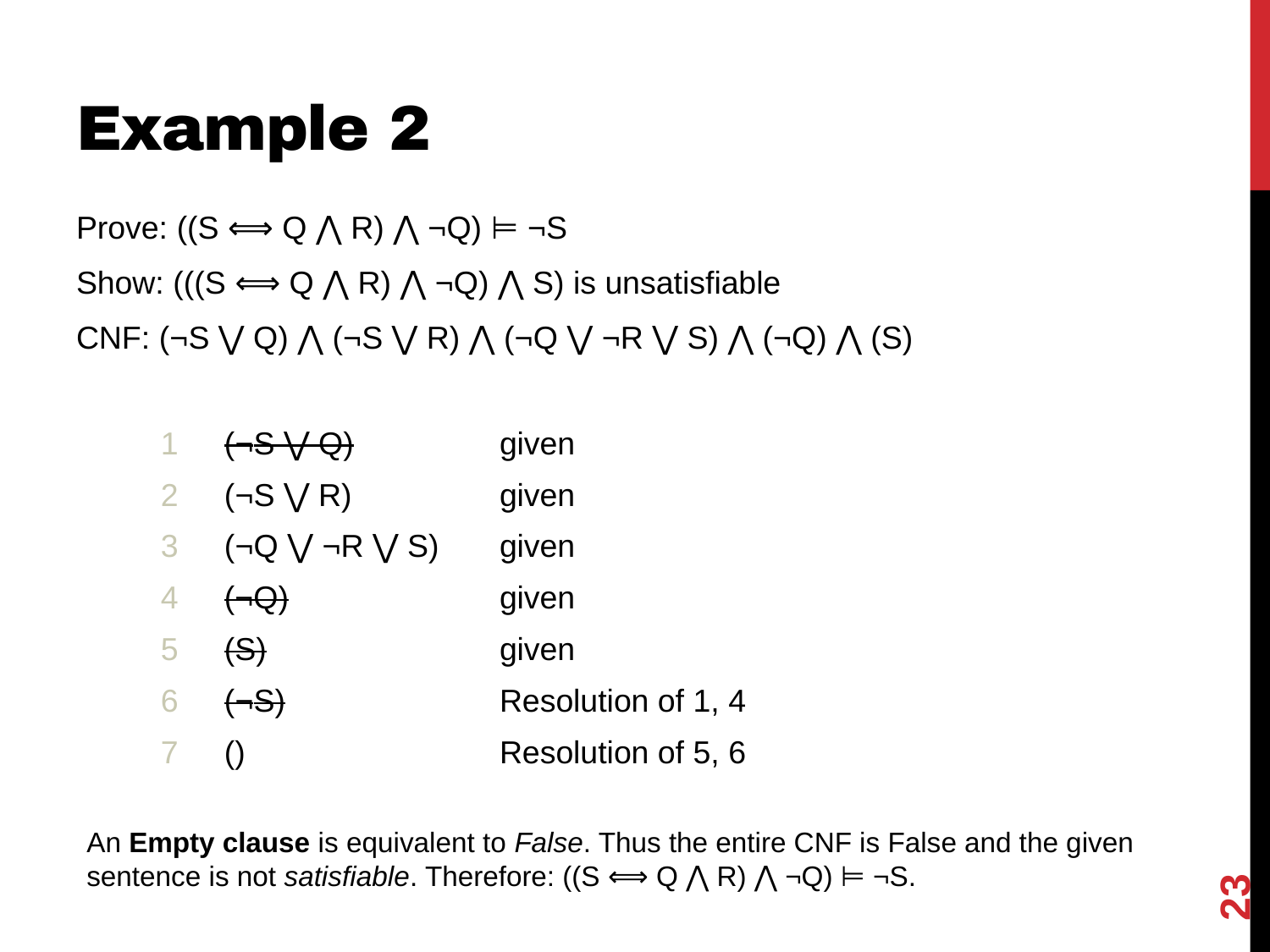

# Example 2
Prove: ((S ⟺ Q ⋀ R) ⋀ ¬Q) ⊨ ¬S
Show: (((S ⟺ Q ⋀ R) ⋀ ¬Q) ⋀ S) is unsatisfiable
CNF: (¬S ⋁ Q) ⋀ (¬S ⋁ R) ⋀ (¬Q ⋁ ¬R ⋁ S) ⋀ (¬Q) ⋀ (S)

| 1 | (¬S ⋁ Q) | given |
| --- | --- | --- |
| 2 | (¬S ⋁ R) | given |
| 3 | (¬Q ⋁ ¬R ⋁ S) | given |
| 4 | (¬Q) | given |
| 5 | (S) | given |
| 6 | (¬S) | Resolution of 1, 4 |
| 7 | () | Resolution of 5, 6 |
23
An Empty clause is equivalent to False. Thus the entire CNF is False and the given sentence is not satisfiable. Therefore: ((S ⟺ Q ⋀ R) ⋀ ¬Q) ⊨ ¬S.